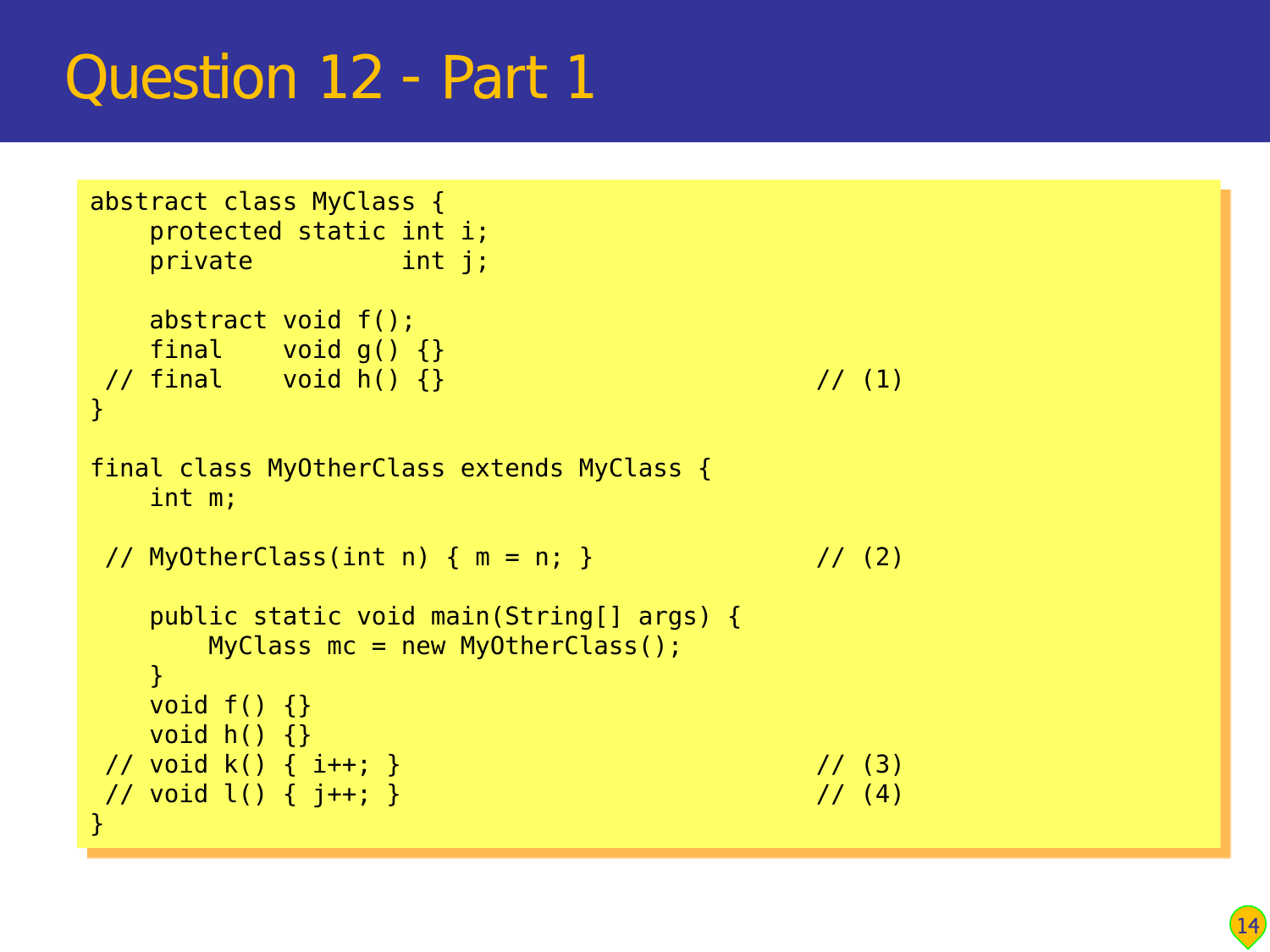

# Question 12 - Part 1
abstract class MyClass {
    protected static int i;
    private          int j;

    abstract void f();
    final    void g() {}
 // final    void h() {}                         // (1)
}

final class MyOtherClass extends MyClass {
    int m;

 // MyOtherClass(int n) { m = n; }               // (2)

    public static void main(String[] args) {
        MyClass mc = new MyOtherClass();
    }
    void f() {}
    void h() {}
 // void k() { i++; }                            // (3)
 // void l() { j++; }                            // (4)
}
14